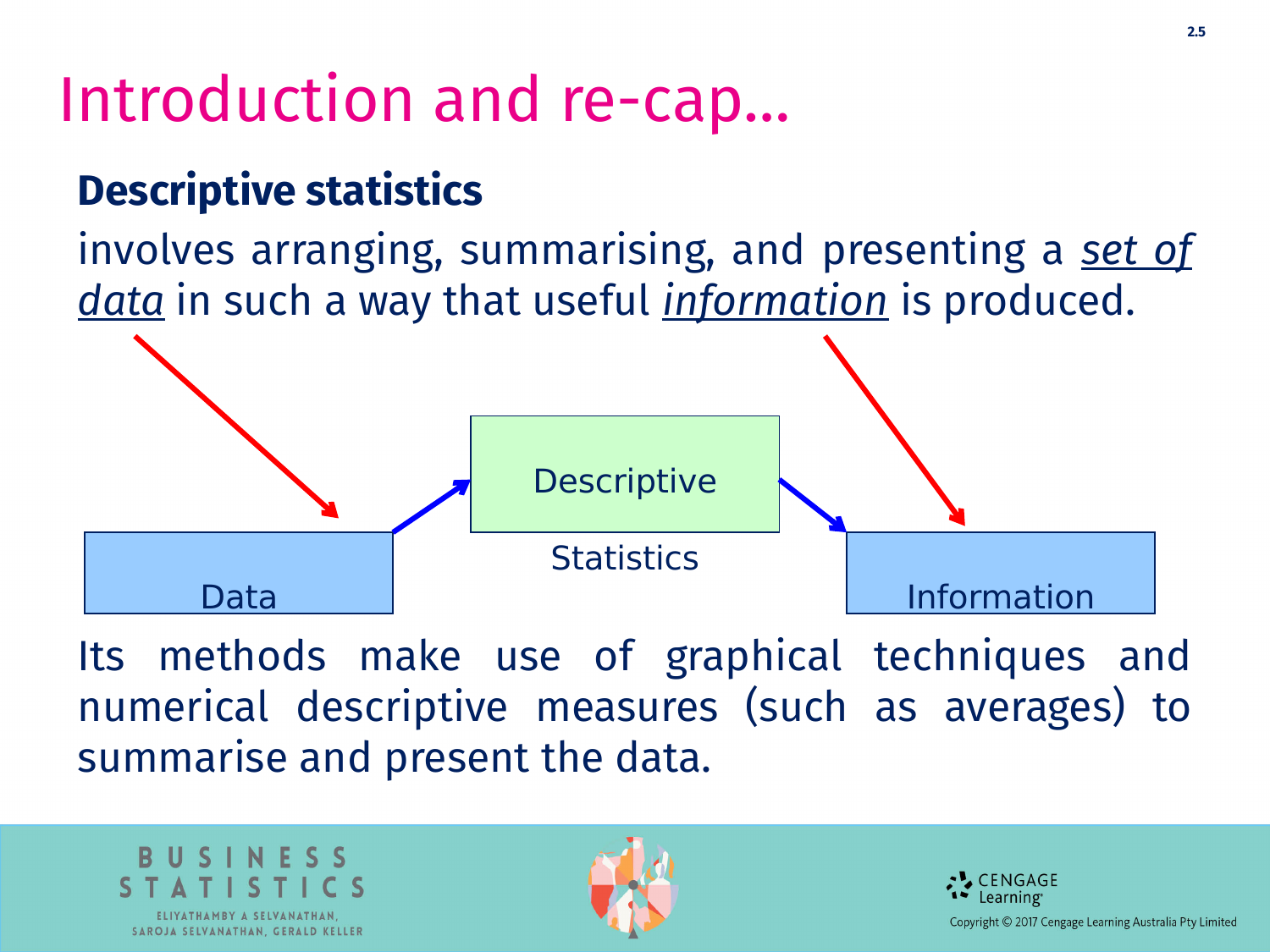

2.5
# Introduction and re-cap…
Descriptive statistics
involves arranging, summarising, and presenting a set of data in such a way that useful information is produced.

Its methods make use of graphical techniques and numerical descriptive measures (such as averages) to summarise and present the data.

Descriptive
Statistics

Data
Information